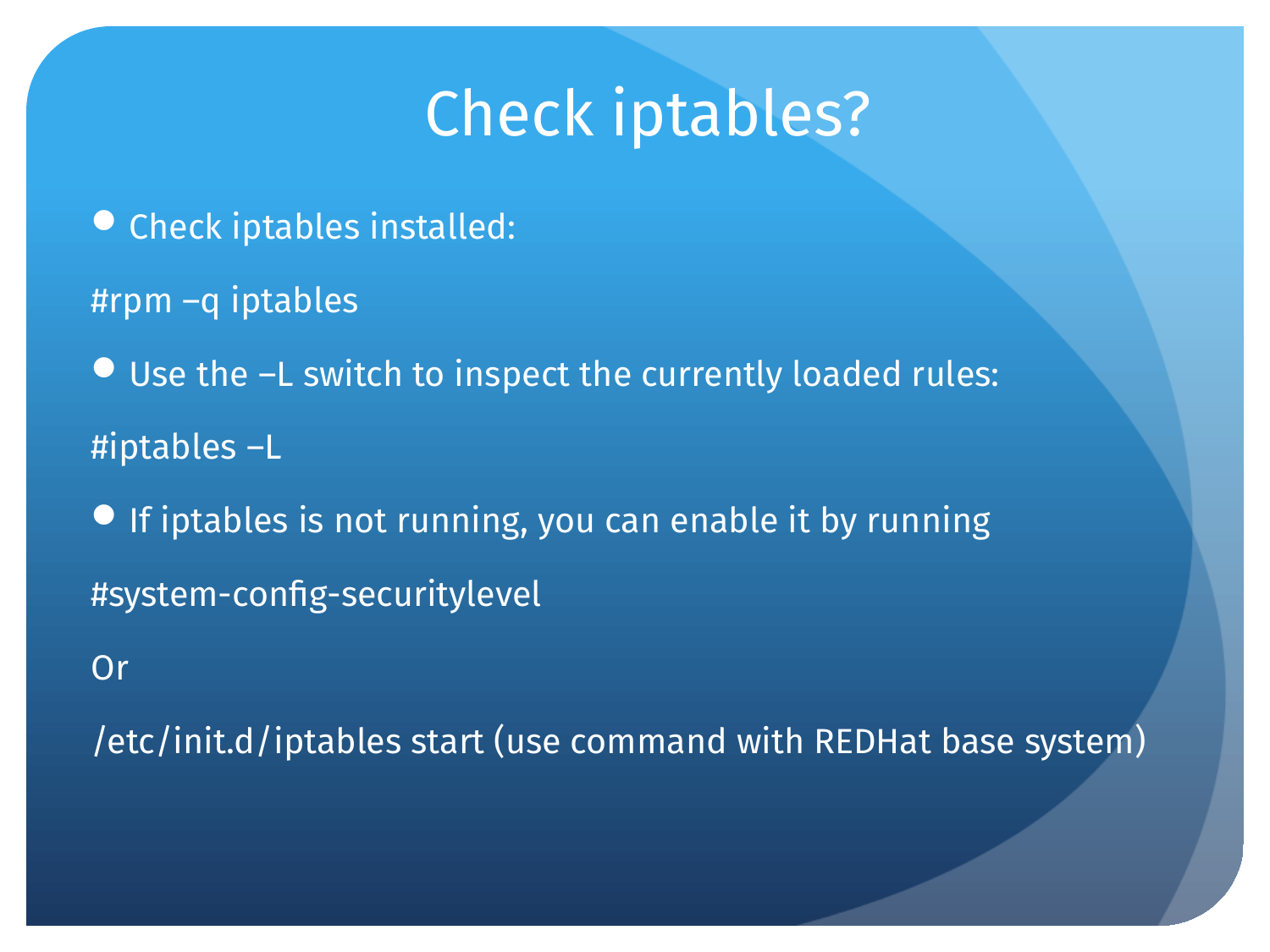

# Check iptables?
Check iptables installed:
#rpm –q iptables
Use the –L switch to inspect the currently loaded rules:
#iptables –L
If iptables is not running, you can enable it by running
#system-config-securitylevel
Or
/etc/init.d/iptables start (use command with REDHat base system)